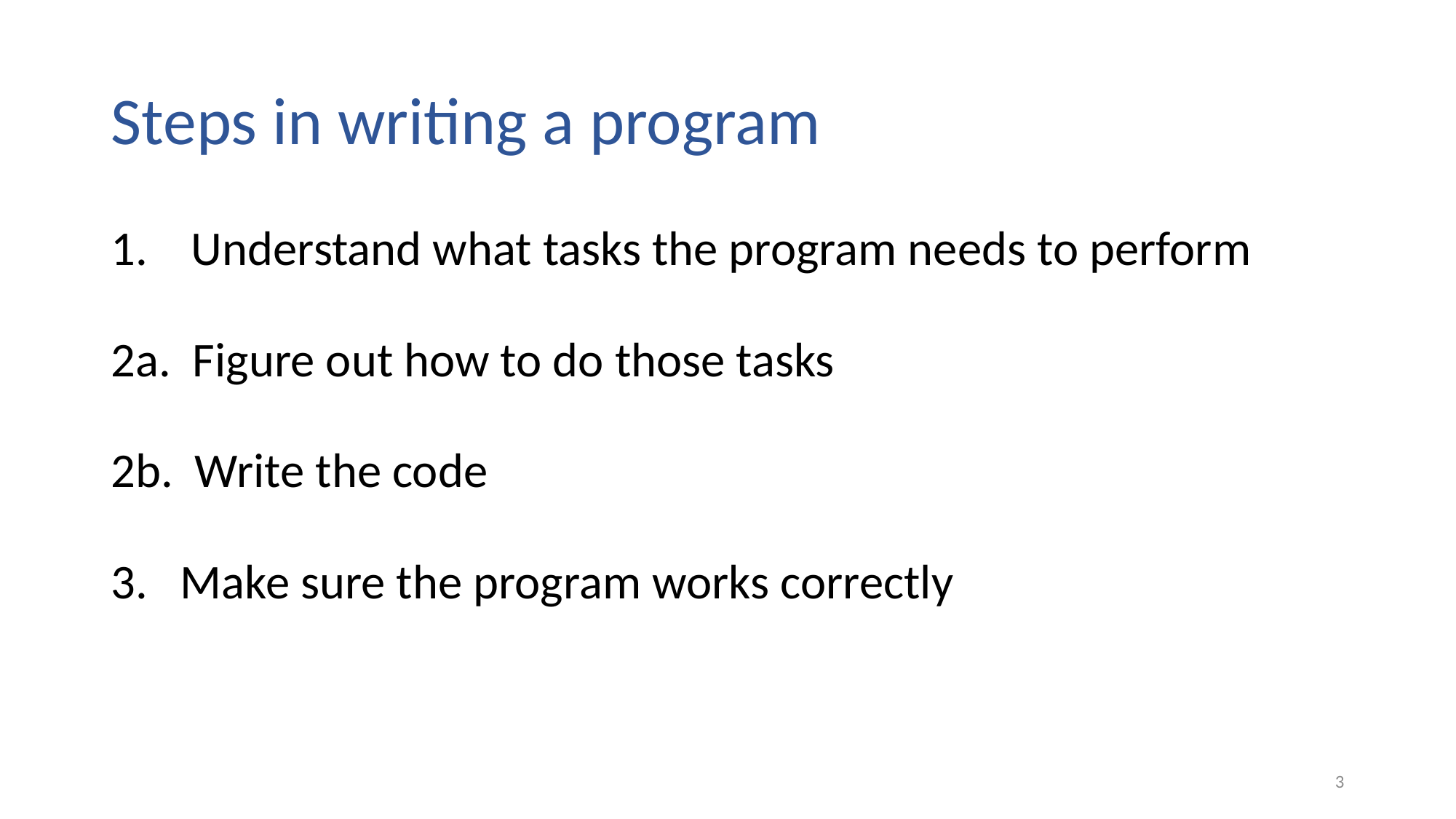

# Steps in writing a program
1.    Understand what tasks the program needs to perform

2a.  Figure out how to do those tasks

2b.  Write the code

3.   Make sure the program works correctly
3